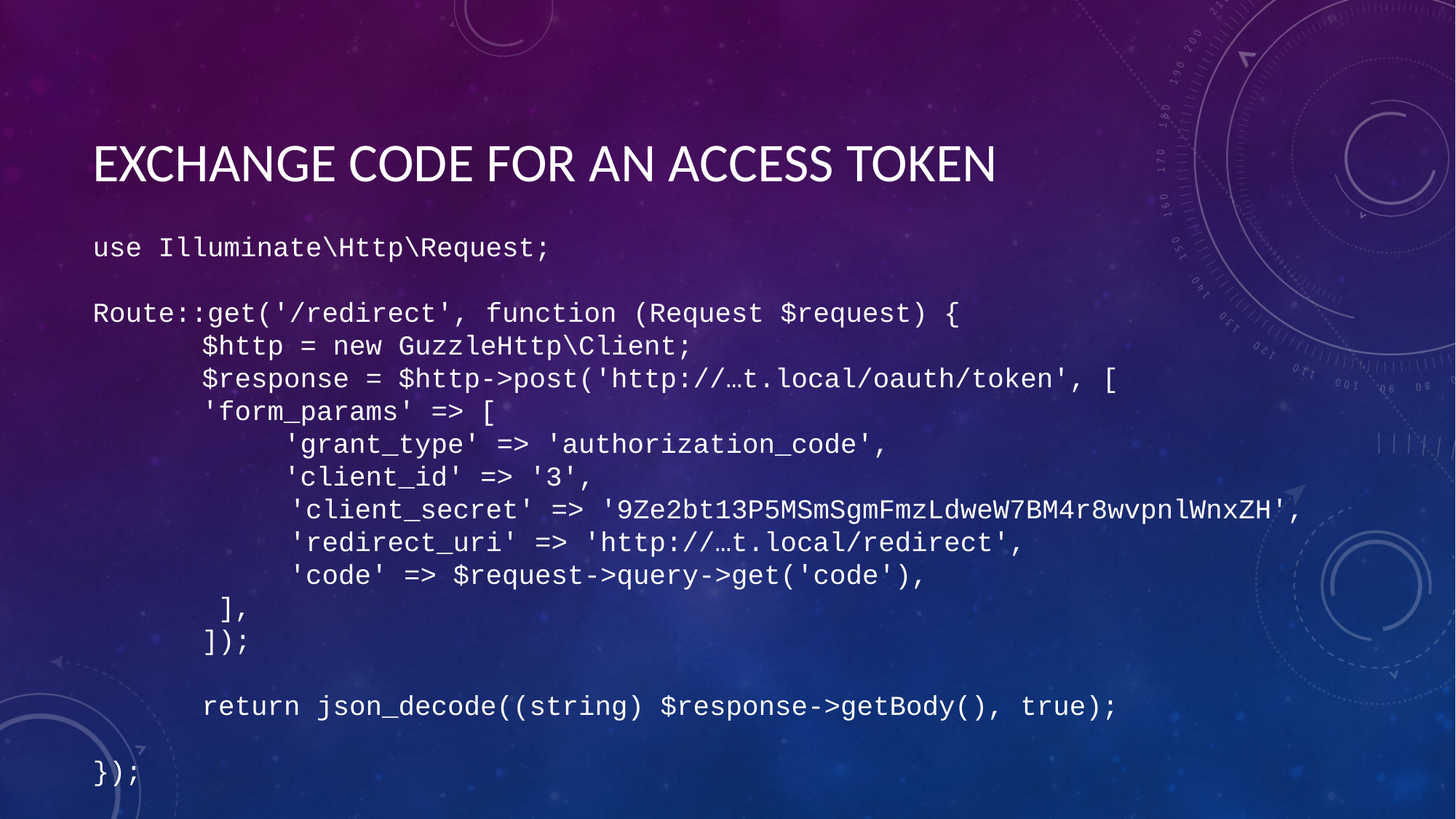

# Exchange code for an access token
use Illuminate\Http\Request;

Route::get('/redirect', function (Request $request) {
	$http = new GuzzleHttp\Client;
	$response = $http->post('http://…t.local/oauth/token', [
	'form_params' => [
	     'grant_type' => 'authorization_code',
	     'client_id' => '3',
            'client_secret' => '9Ze2bt13P5MSmSgmFmzLdweW7BM4r8wvpnlWnxZH',
            'redirect_uri' => 'http://…t.local/redirect',
            'code' => $request->query->get('code'),
	 ],
	]);

	return json_decode((string) $response->getBody(), true);

});